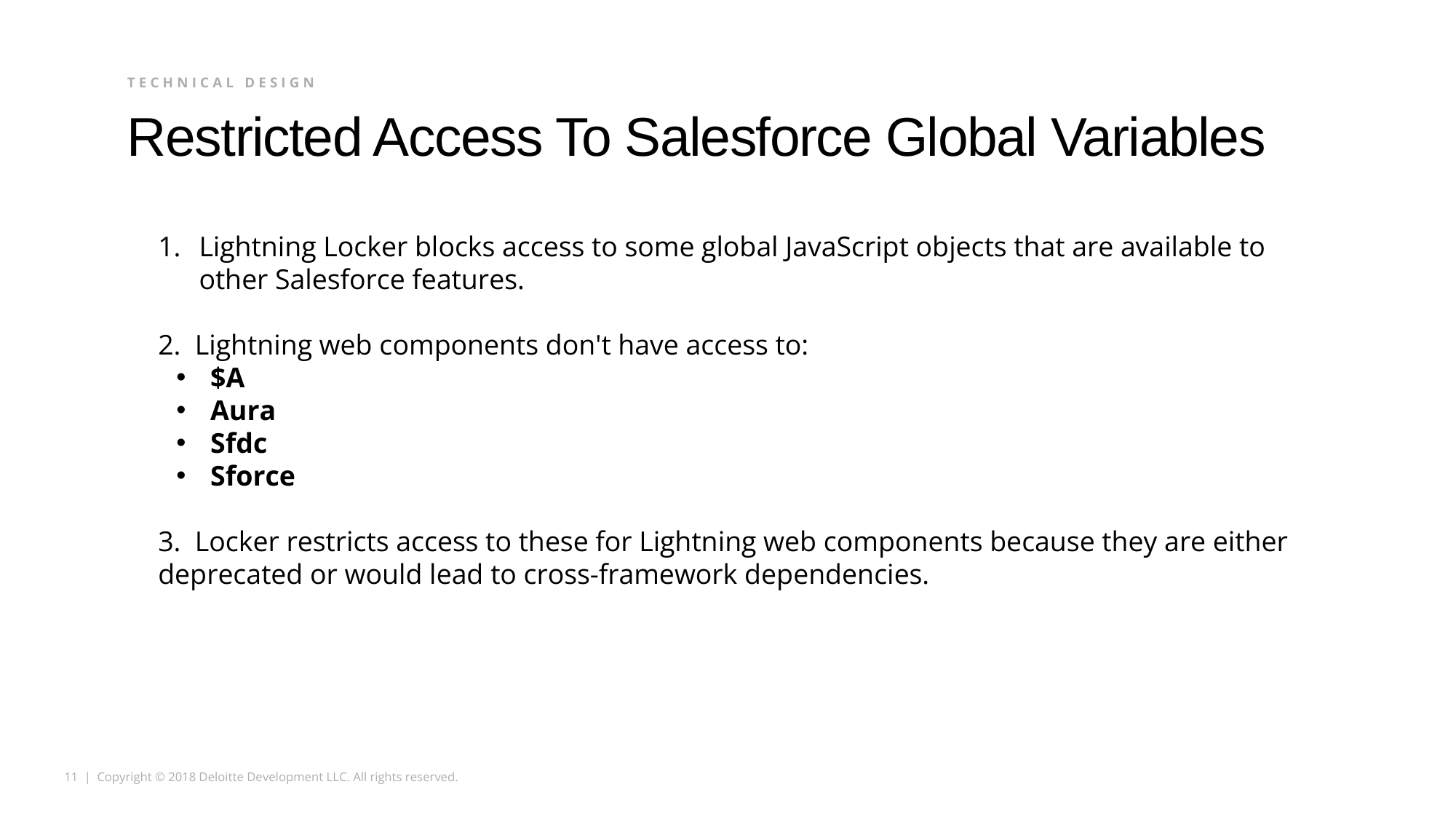

Technical design
Restricted Access To Salesforce Global Variables

Lightning Locker blocks access to some global JavaScript objects that are available to other Salesforce features.

2.  Lightning web components don't have access to:
$A
Aura
Sfdc
Sforce

3.  Locker restricts access to these for Lightning web components because they are either       deprecated or would lead to cross-framework dependencies.

Creating a Form to Work with Records